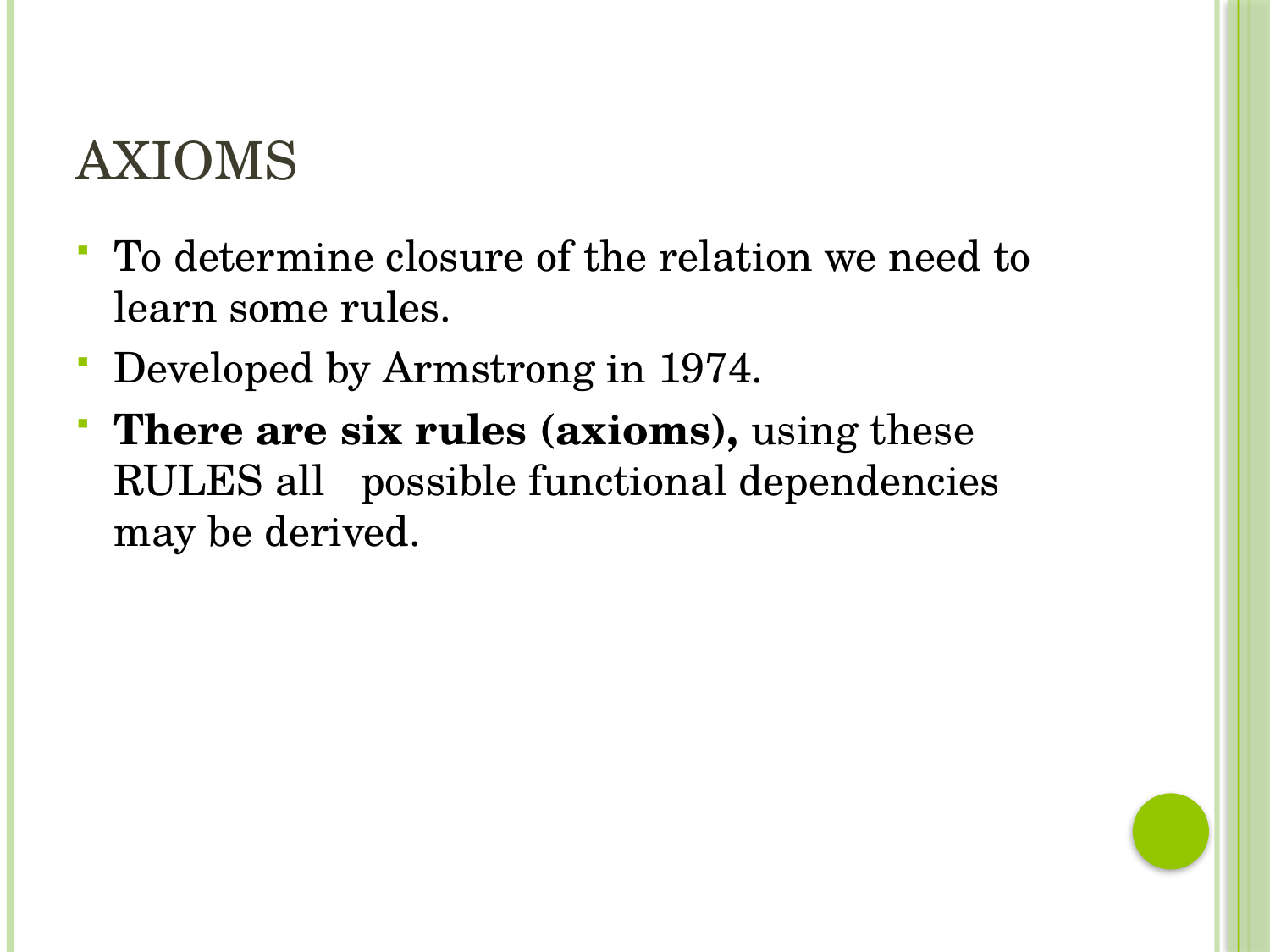

# Axioms
To determine closure of the relation we need to learn some rules.
Developed by Armstrong in 1974.
There are six rules (axioms), using these RULES all   possible functional dependencies may be derived.